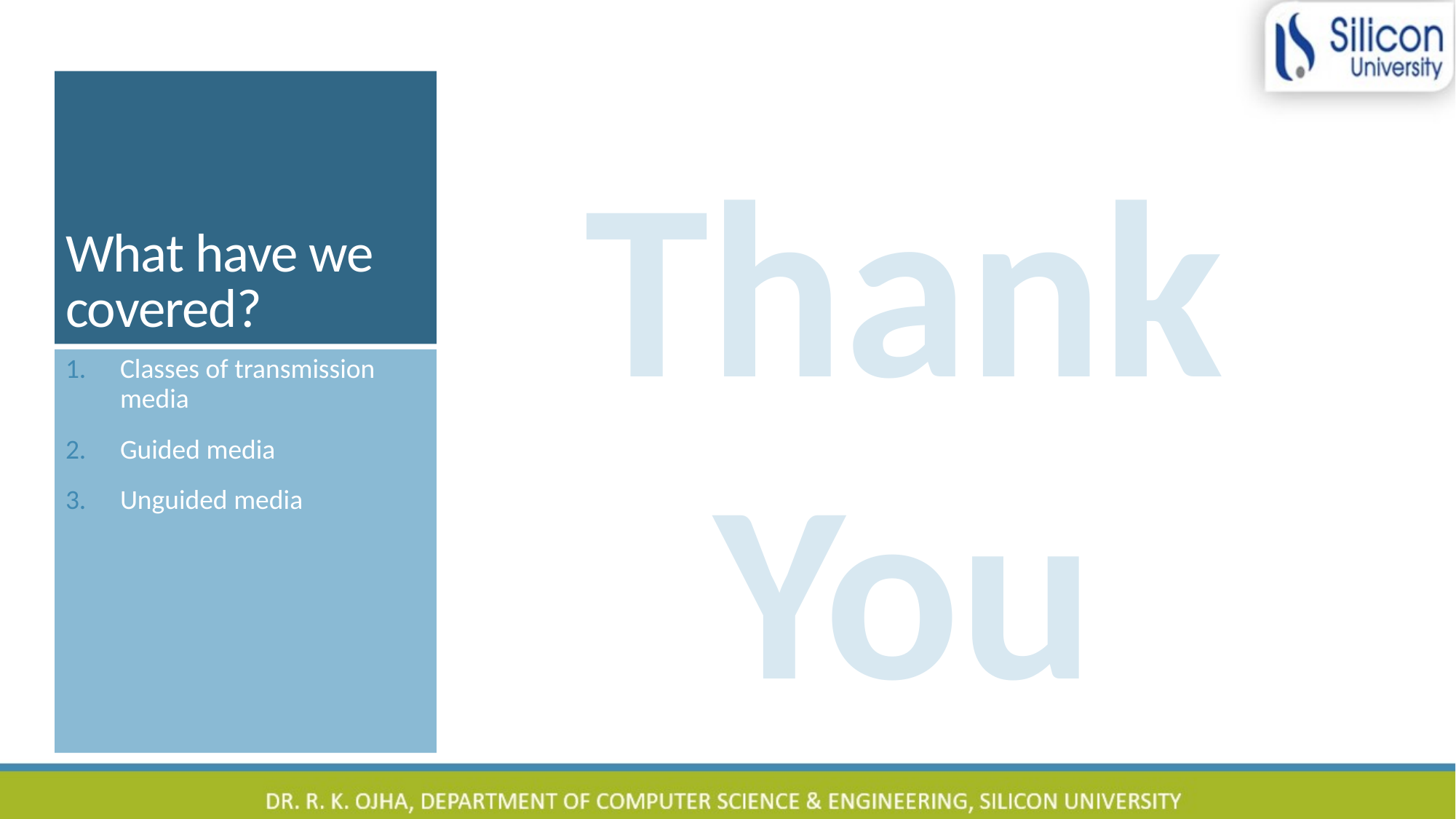

# What have we covered?
Thank You
Classes of transmission media
Guided media
Unguided media
45